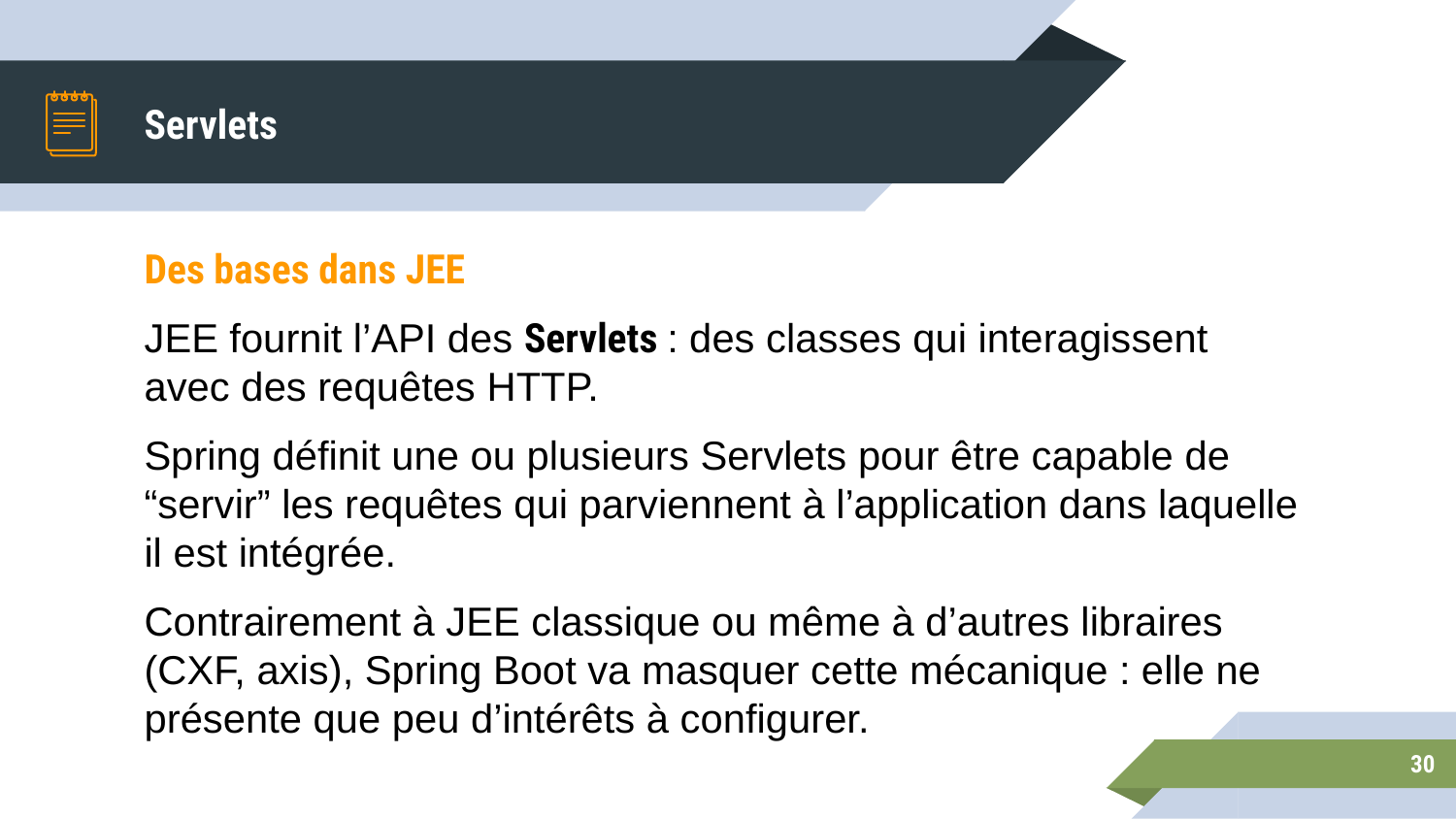

# Servlets

Des bases dans JEE
JEE fournit l’API des Servlets : des classes qui interagissent avec des requêtes HTTP.
Spring définit une ou plusieurs Servlets pour être capable de “servir” les requêtes qui parviennent à l’application dans laquelle il est intégrée.
Contrairement à JEE classique ou même à d’autres libraires (CXF, axis), Spring Boot va masquer cette mécanique : elle ne présente que peu d’intérêts à configurer.

30